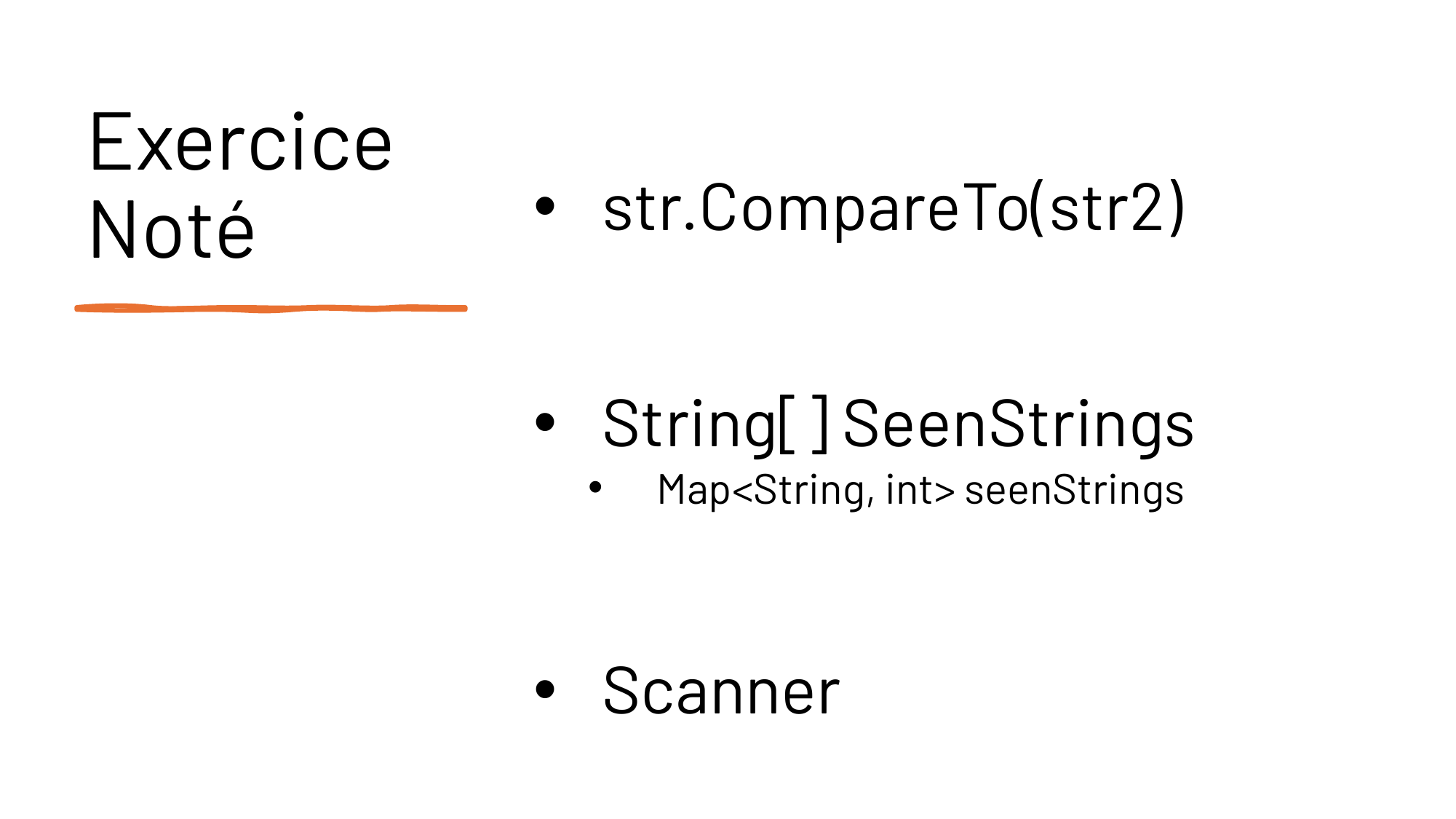

# Exercice Noté

str.CompareTo(str2)

String[] SeenStrings
Map<String, int> seenStrings

Scanner